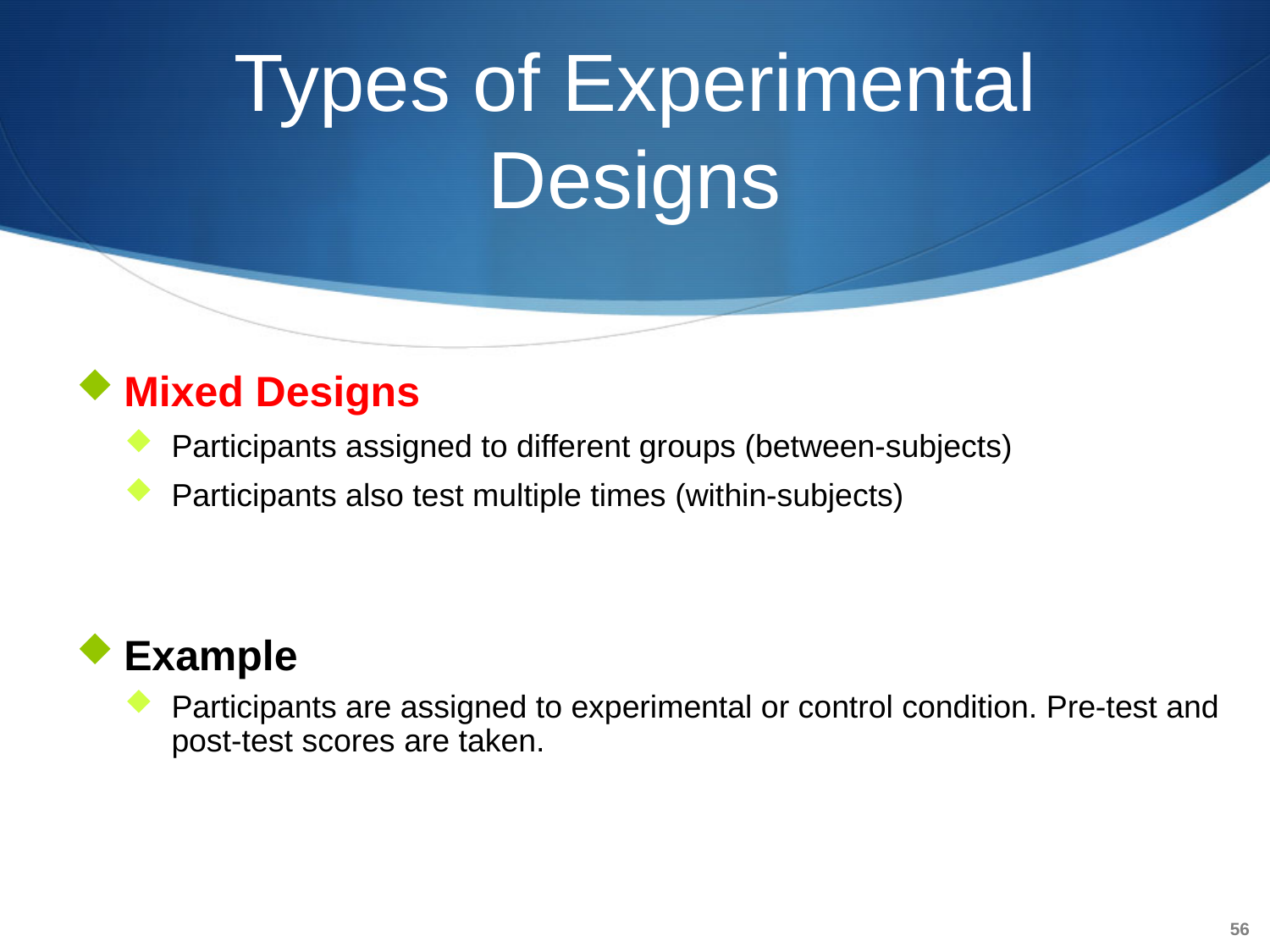

# Types of Experimental Designs
Mixed Designs
Participants assigned to different groups (between-subjects)
Participants also test multiple times (within-subjects)

Example
Participants are assigned to experimental or control condition. Pre-test and post-test scores are taken.

56